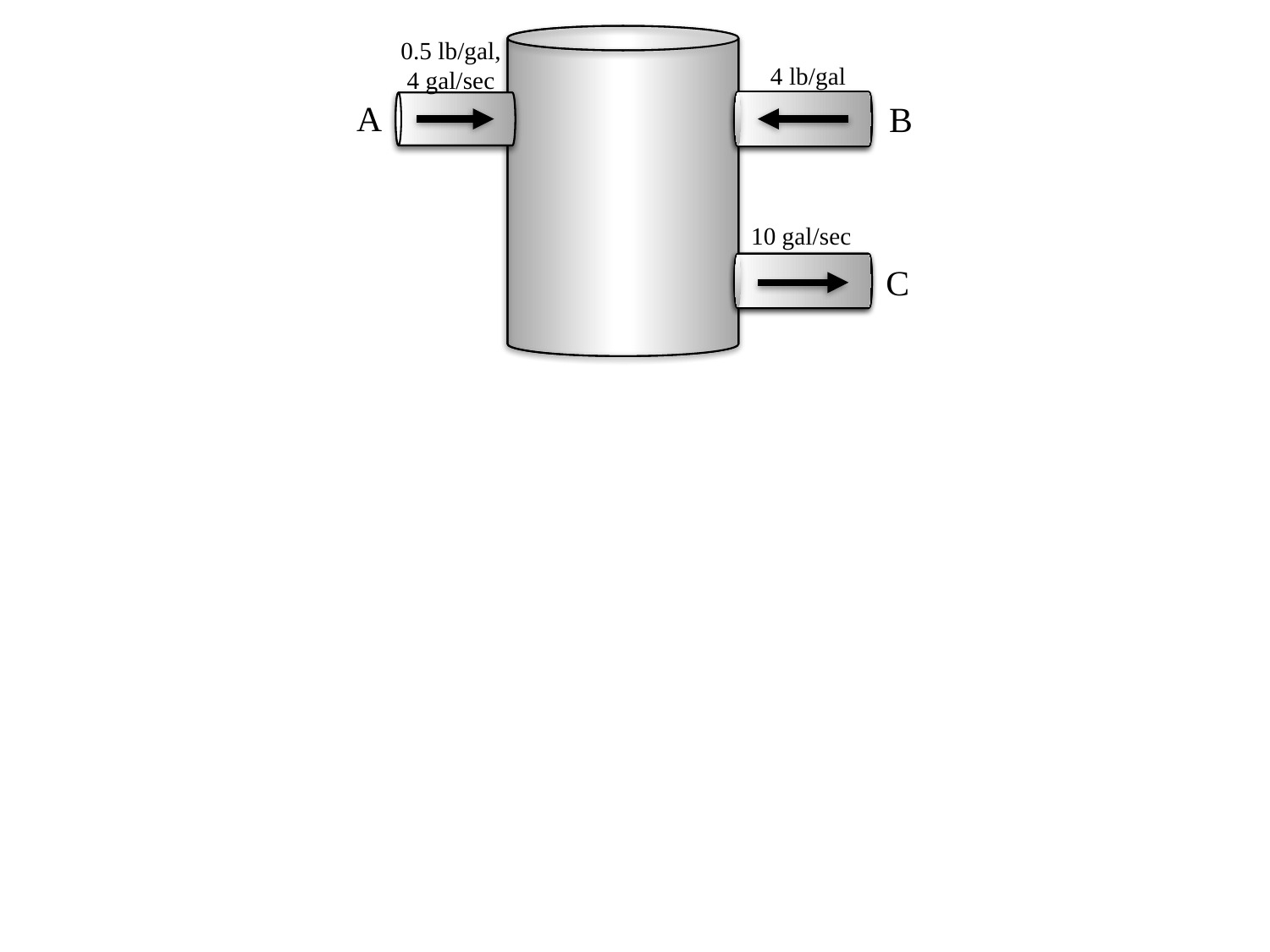

0.5 lb/gal,
4 gal/sec

A
B

10 gal/sec

C
4 lb/gal